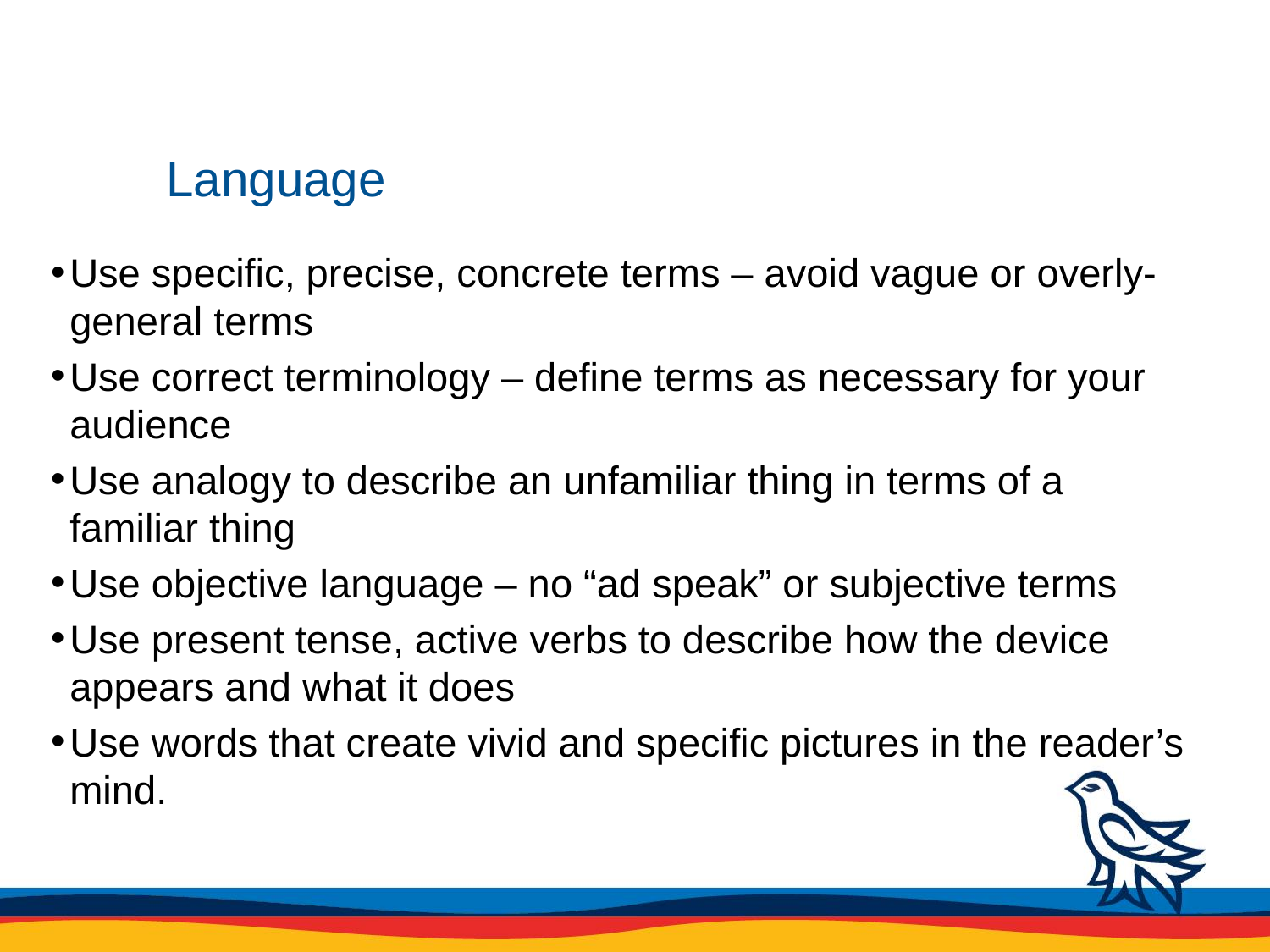

# Language
Use specific, precise, concrete terms – avoid vague or overly-general terms
Use correct terminology – define terms as necessary for your audience
Use analogy to describe an unfamiliar thing in terms of a familiar thing
Use objective language – no “ad speak” or subjective terms
Use present tense, active verbs to describe how the device appears and what it does
Use words that create vivid and specific pictures in the reader’s mind.